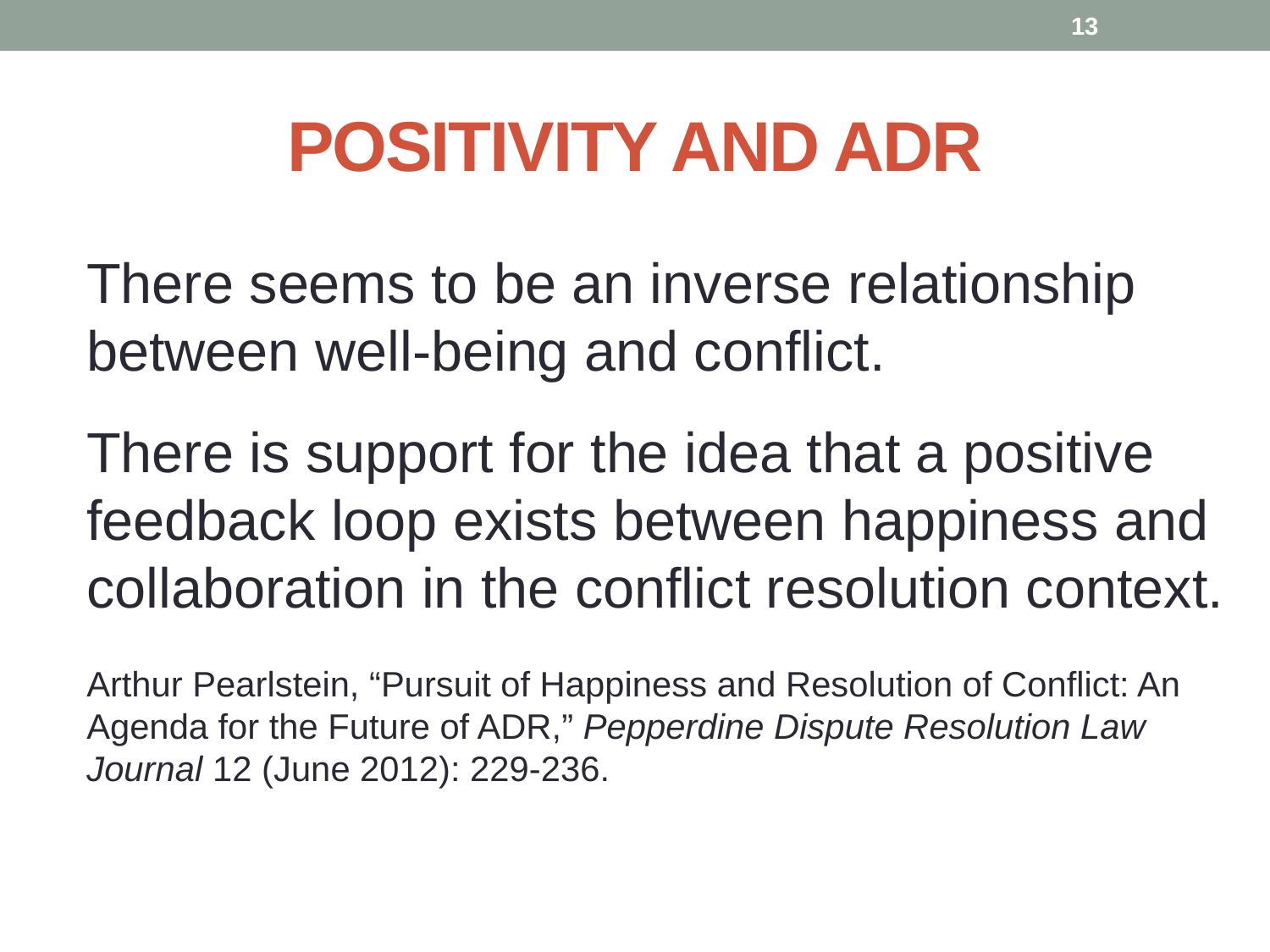

13
# POSITIVITY AND ADR

There seems to be an inverse relationship between well-being and conflict.

There is support for the idea that a positive feedback loop exists between happiness and collaboration in the conflict resolution context.

Arthur Pearlstein, “Pursuit of Happiness and Resolution of Conflict: An Agenda for the Future of ADR,” Pepperdine Dispute Resolution Law Journal 12 (June 2012): 229-236.